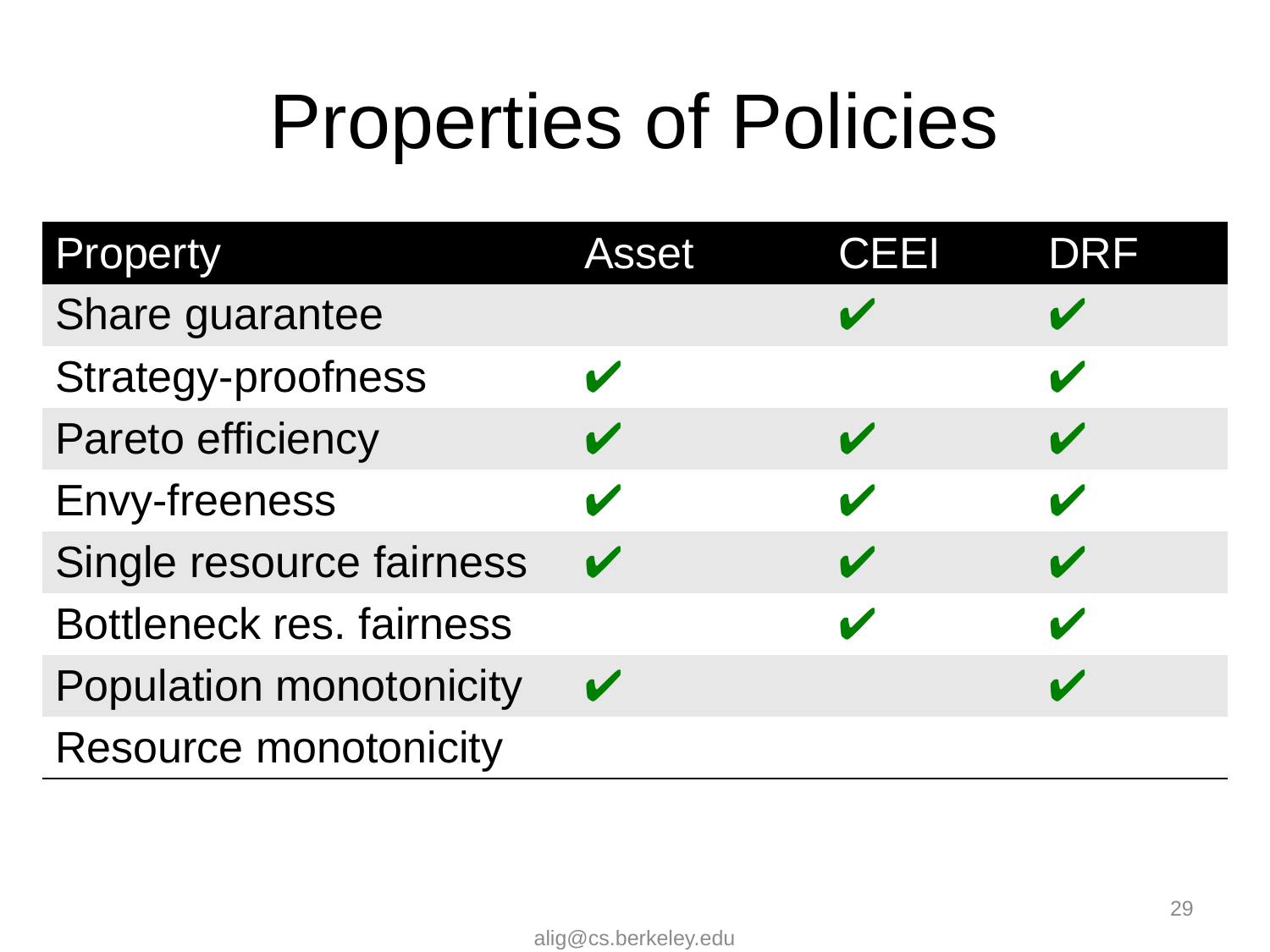

# Properties of Policies
| Property | Asset | CEEI | DRF |
| --- | --- | --- | --- |
| Share guarantee |  | ✔ | ✔ |
| Strategy-proofness | ✔ |  | ✔ |
| Pareto efficiency | ✔ | ✔ | ✔ |
| Envy-freeness | ✔ | ✔ | ✔ |
| Single resource fairness | ✔ | ✔ | ✔ |
| Bottleneck res. fairness |  | ✔ | ✔ |
| Population monotonicity | ✔ |  | ✔ |
| Resource monotonicity |  |  |  |

29
alig@cs.berkeley.edu